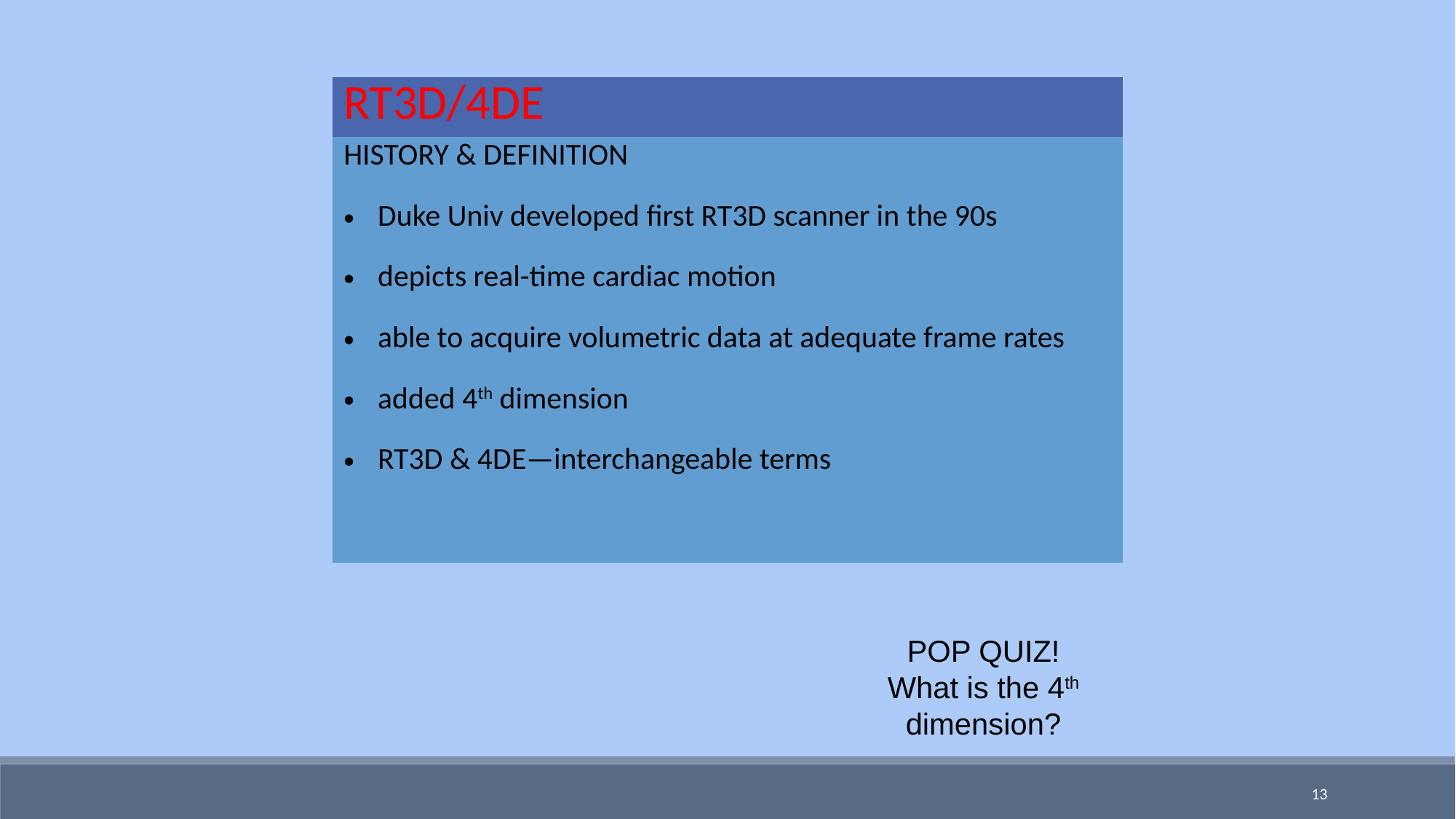

| RT3D/4DE |
| --- |
| HISTORY & DEFINITION Duke Univ developed first RT3D scanner in the 90s depicts real-time cardiac motion able to acquire volumetric data at adequate frame rates added 4th dimension RT3D & 4DE—interchangeable terms |

POP QUIZ!
What is the 4th dimension?
13